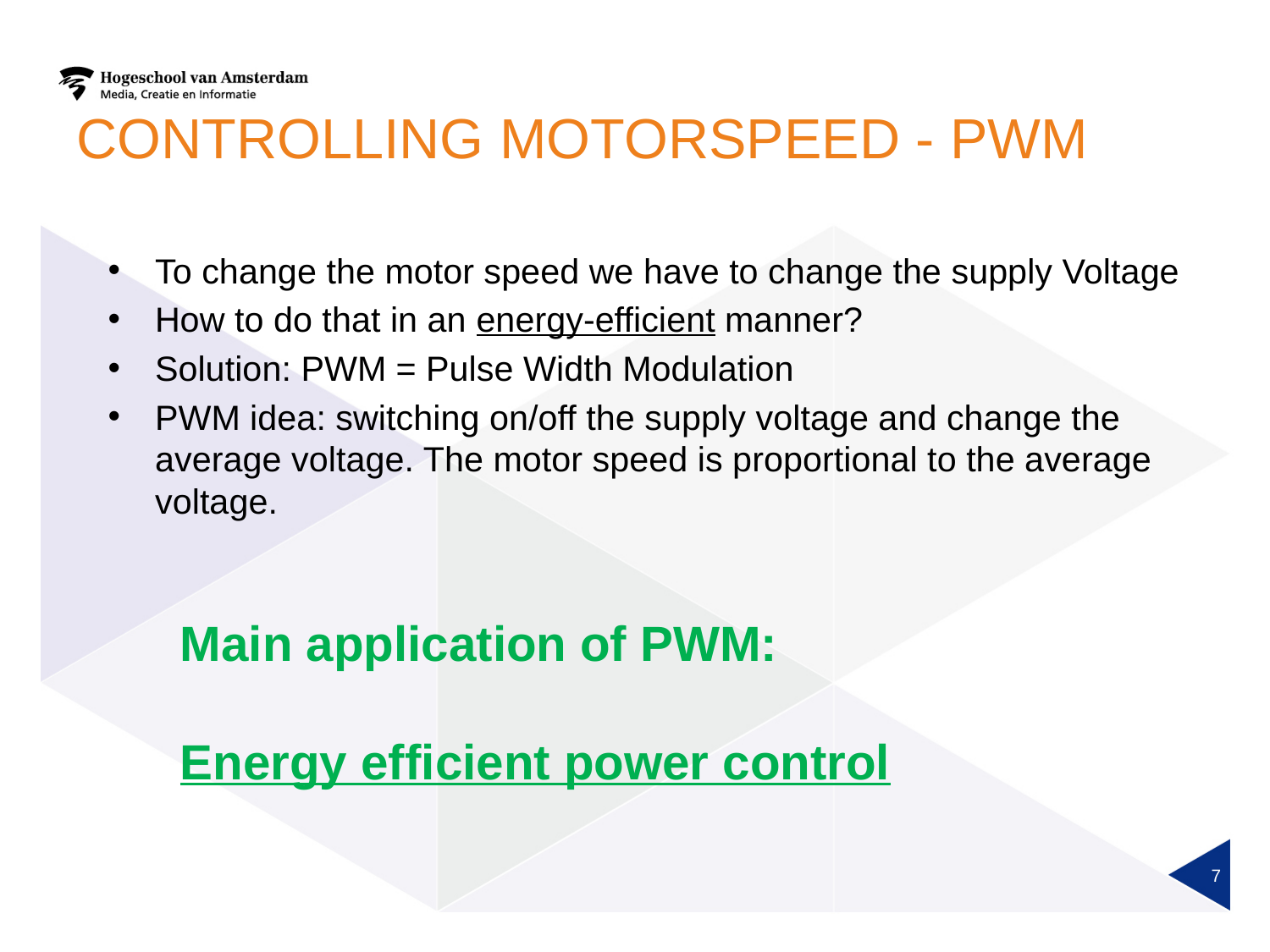

# Controlling motorspeed - PWM
To change the motor speed we have to change the supply Voltage
How to do that in an energy-efficient manner?
Solution: PWM = Pulse Width Modulation
PWM idea: switching on/off the supply voltage and change the average voltage. The motor speed is proportional to the average voltage.

Main application of PWM:

Energy efficient power control
7